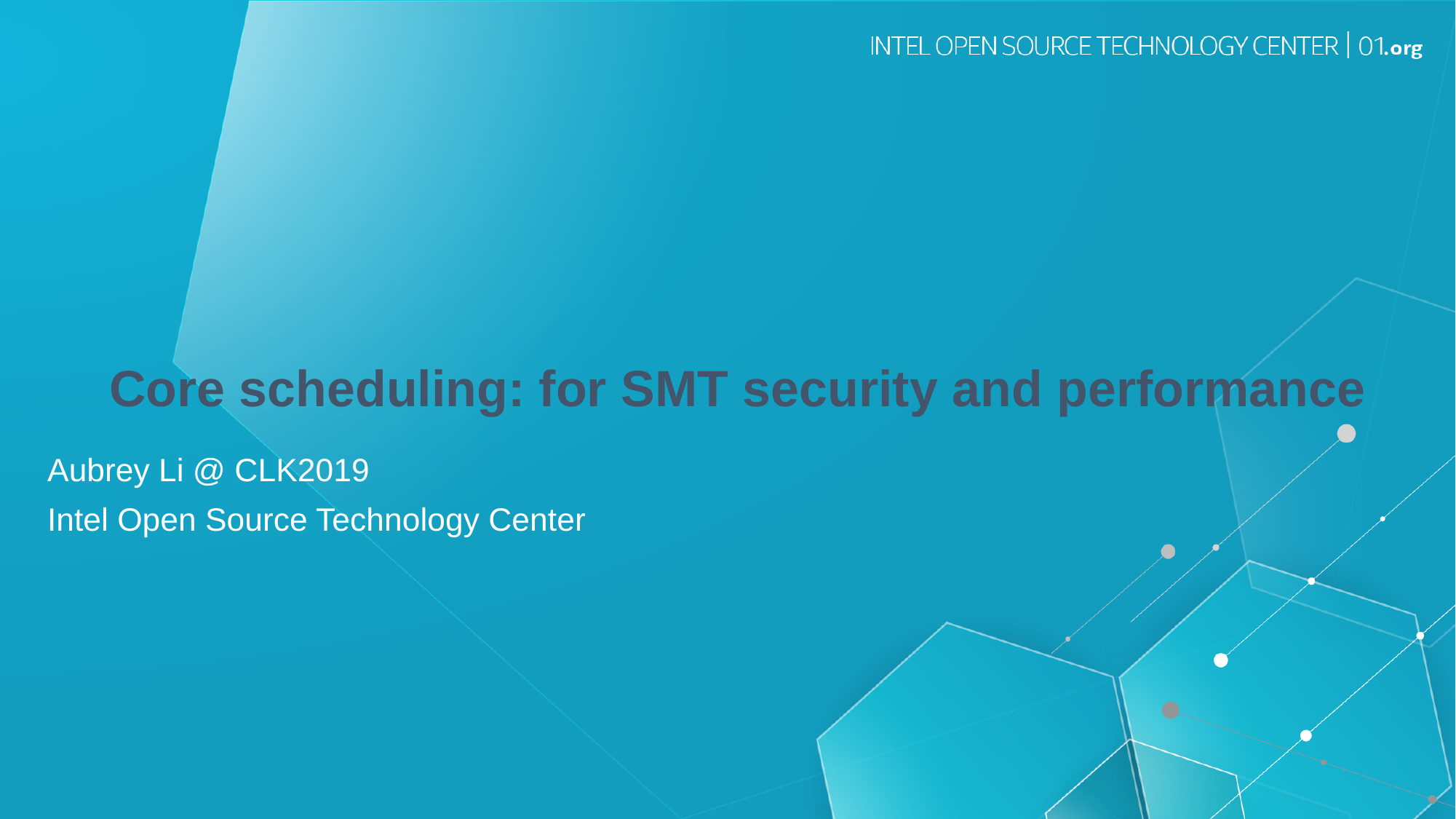

Core scheduling: for SMT security and performance
Aubrey Li @ CLK2019
Intel Open Source Technology Center